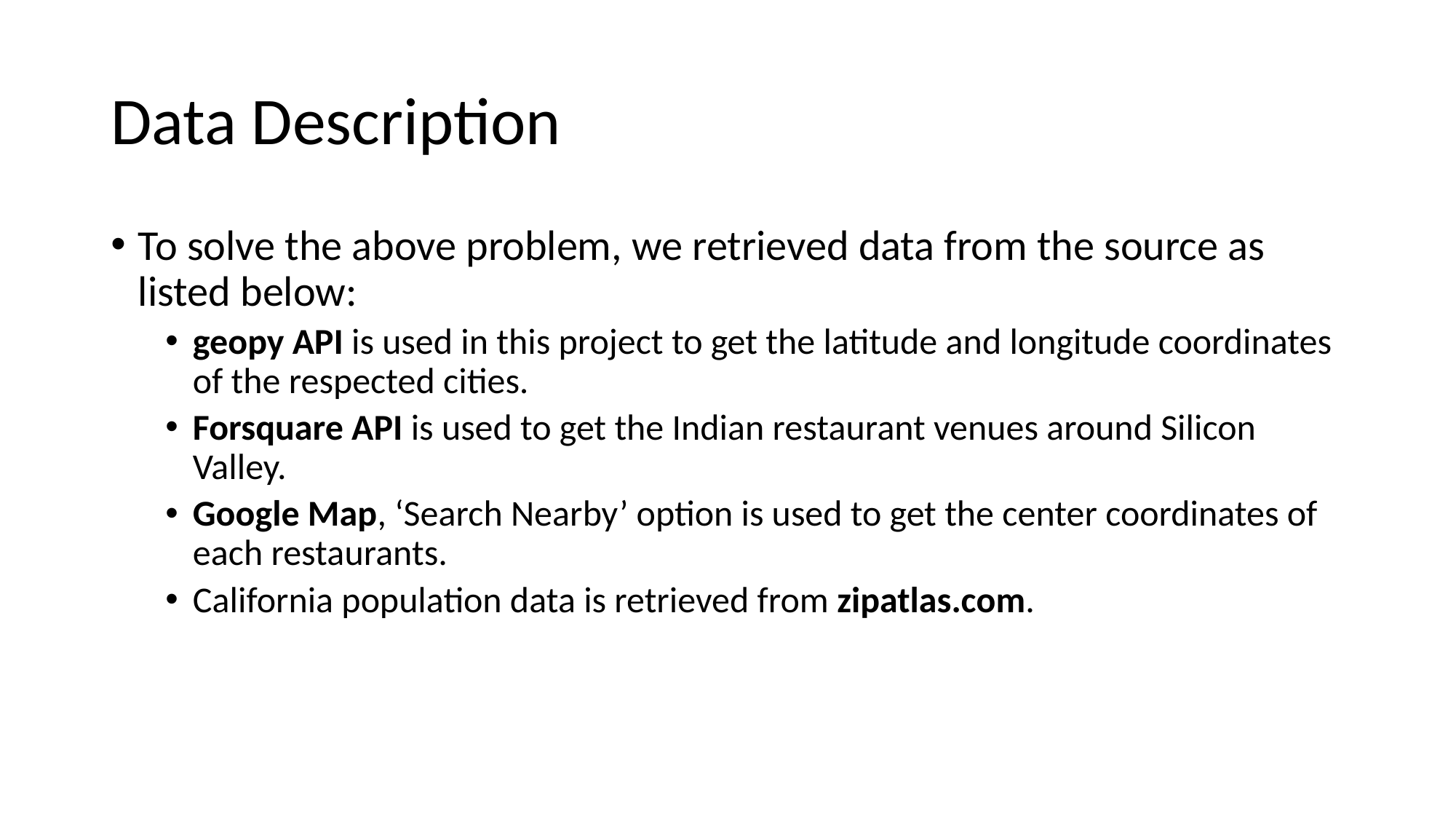

# Data Description
To solve the above problem, we retrieved data from the source as listed below:
geopy API is used in this project to get the latitude and longitude coordinates of the respected cities.
Forsquare API is used to get the Indian restaurant venues around Silicon Valley.
Google Map, ‘Search Nearby’ option is used to get the center coordinates of each restaurants.
California population data is retrieved from zipatlas.com.